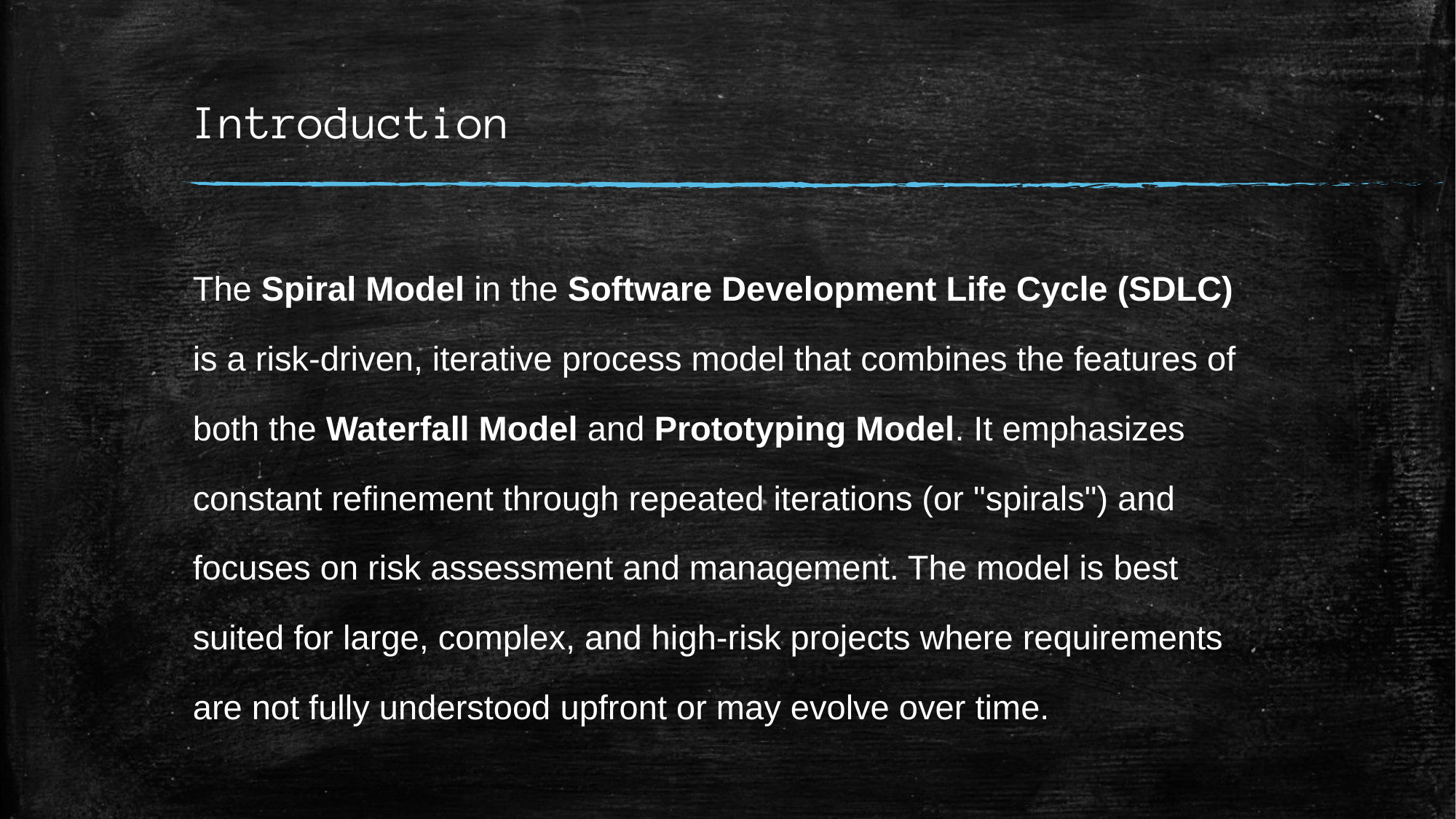

# Introduction
The Spiral Model in the Software Development Life Cycle (SDLC) is a risk-driven, iterative process model that combines the features of both the Waterfall Model and Prototyping Model. It emphasizes constant refinement through repeated iterations (or "spirals") and focuses on risk assessment and management. The model is best suited for large, complex, and high-risk projects where requirements are not fully understood upfront or may evolve over time.